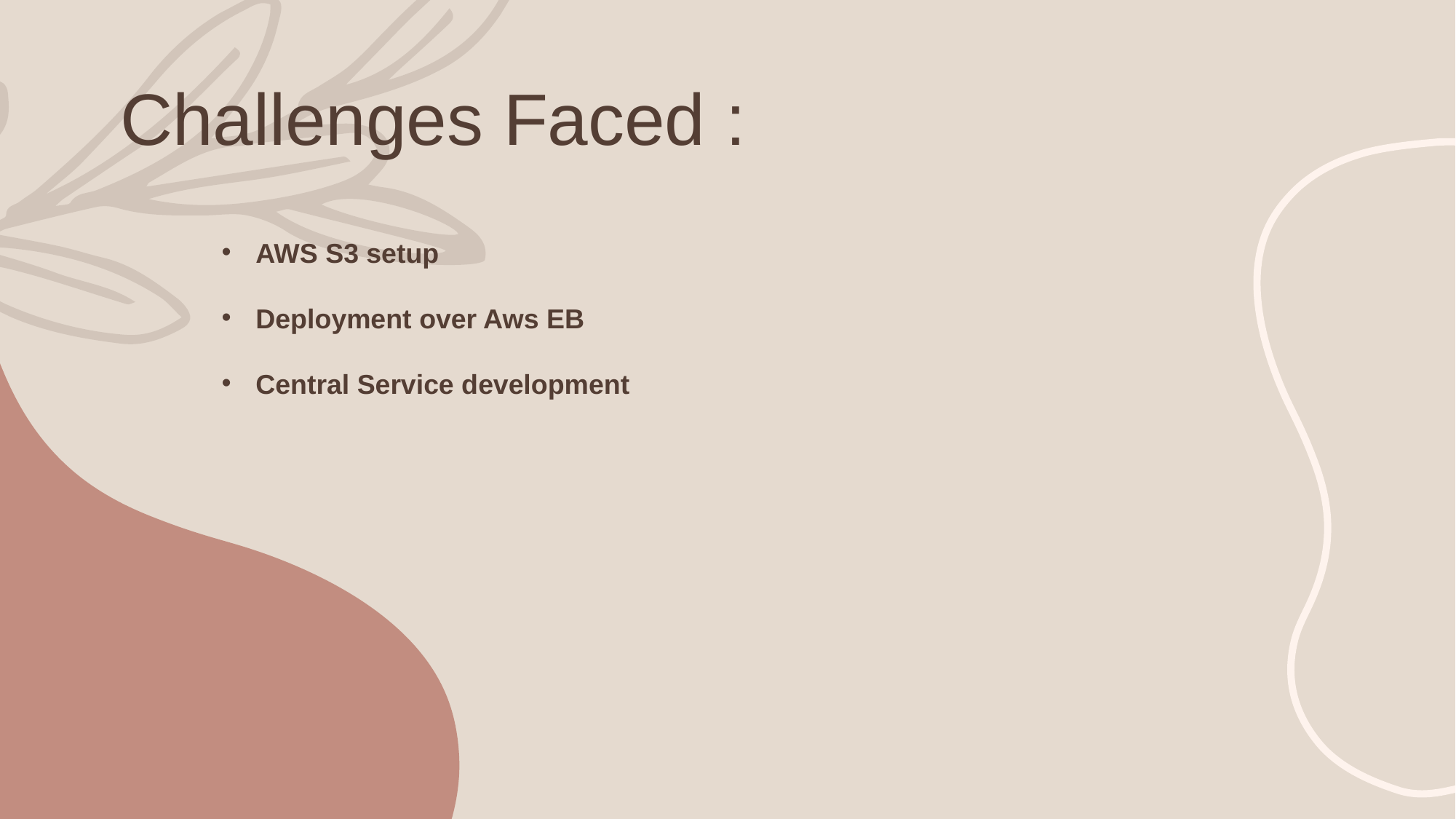

# Challenges Faced :
AWS S3 setup

Deployment over Aws EB

Central Service development